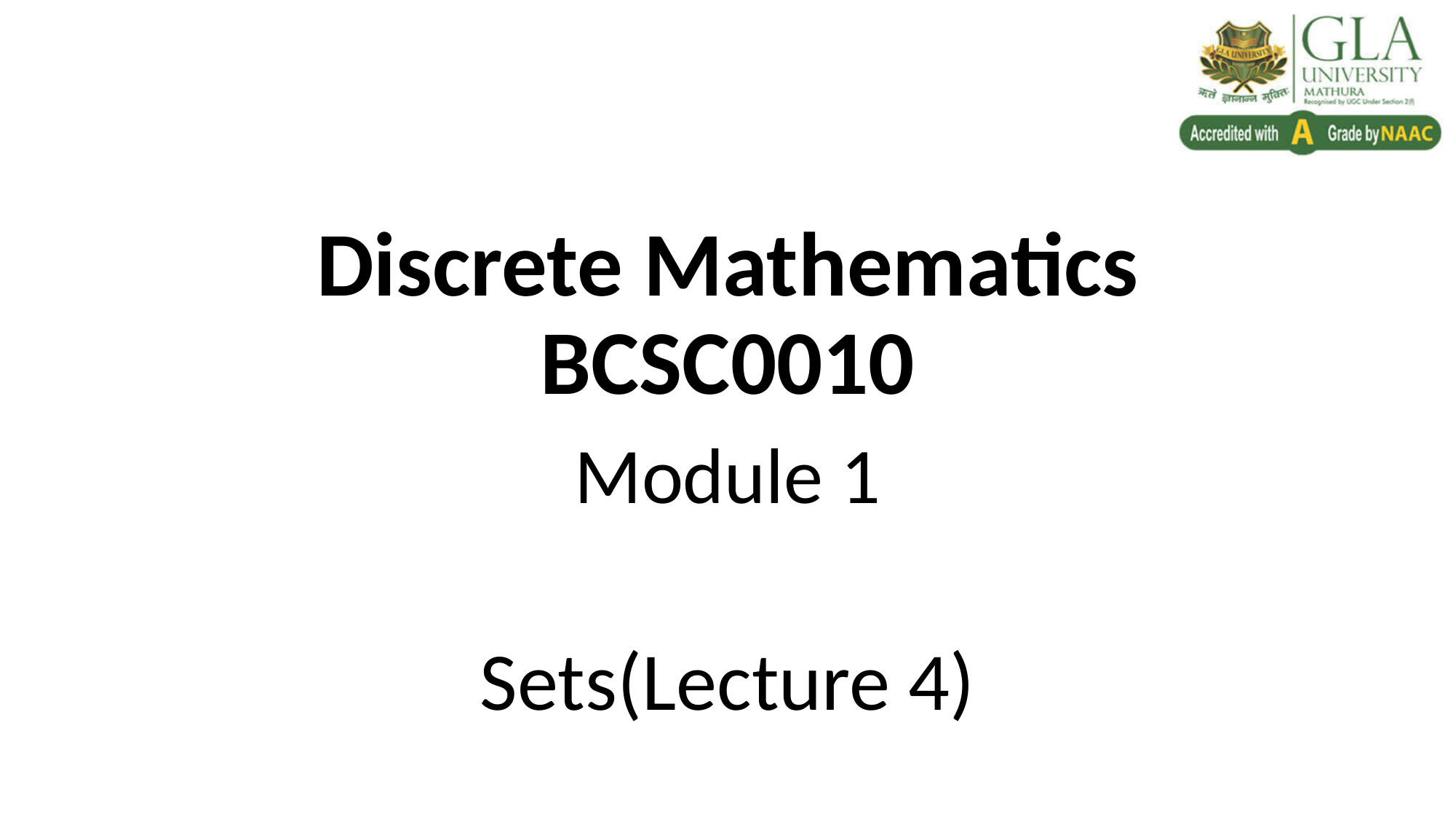

# Discrete Mathematics BCSC0010
Module 1

Sets(Lecture 4)